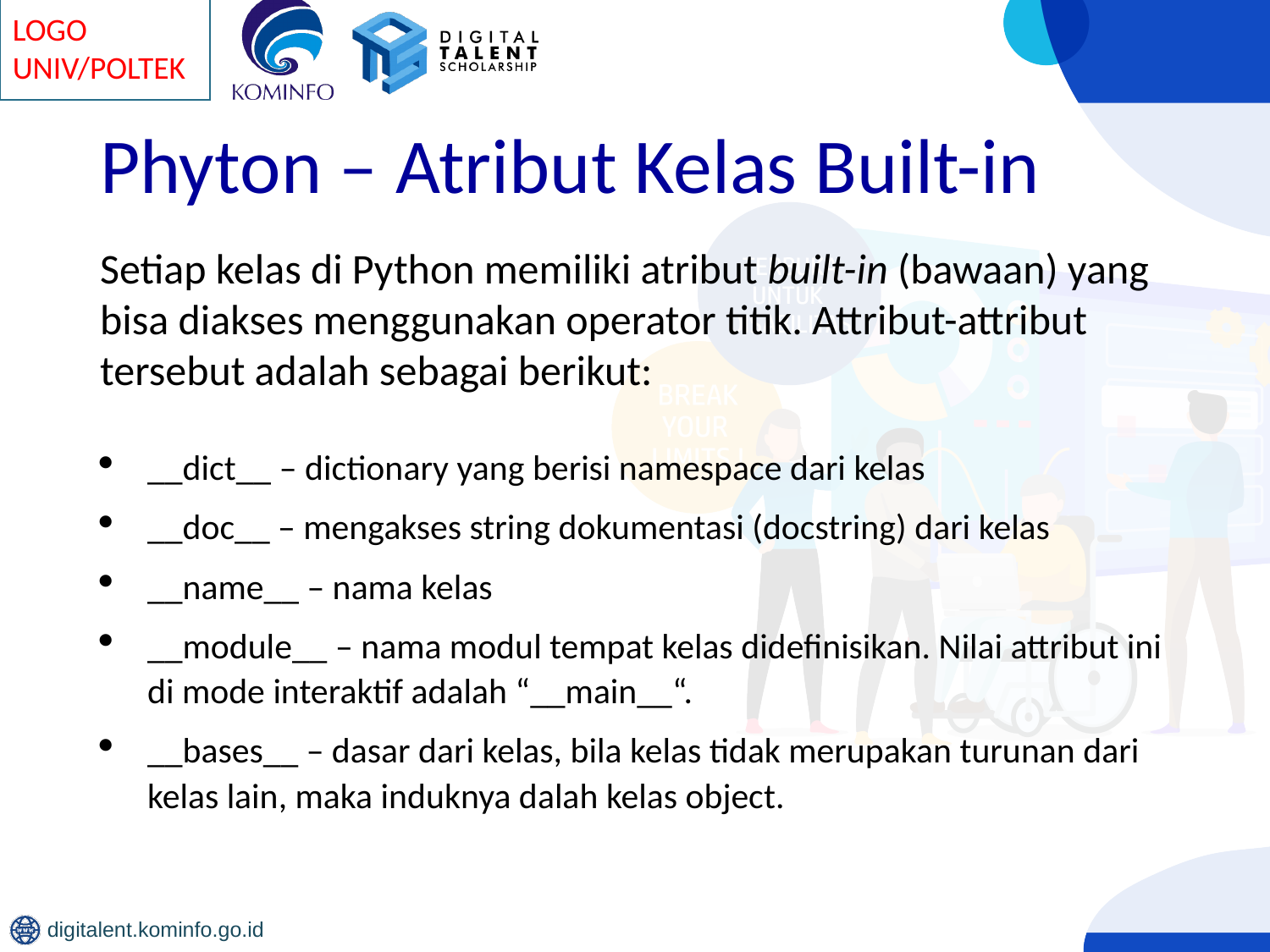

# Phyton – Atribut Kelas Built-in
Setiap kelas di Python memiliki atribut built-in (bawaan) yang bisa diakses menggunakan operator titik. Attribut-attribut tersebut adalah sebagai berikut:
__dict__ – dictionary yang berisi namespace dari kelas
__doc__ – mengakses string dokumentasi (docstring) dari kelas
__name__ – nama kelas
__module__ – nama modul tempat kelas didefinisikan. Nilai attribut ini di mode interaktif adalah “__main__“.
__bases__ – dasar dari kelas, bila kelas tidak merupakan turunan dari kelas lain, maka induknya dalah kelas object.